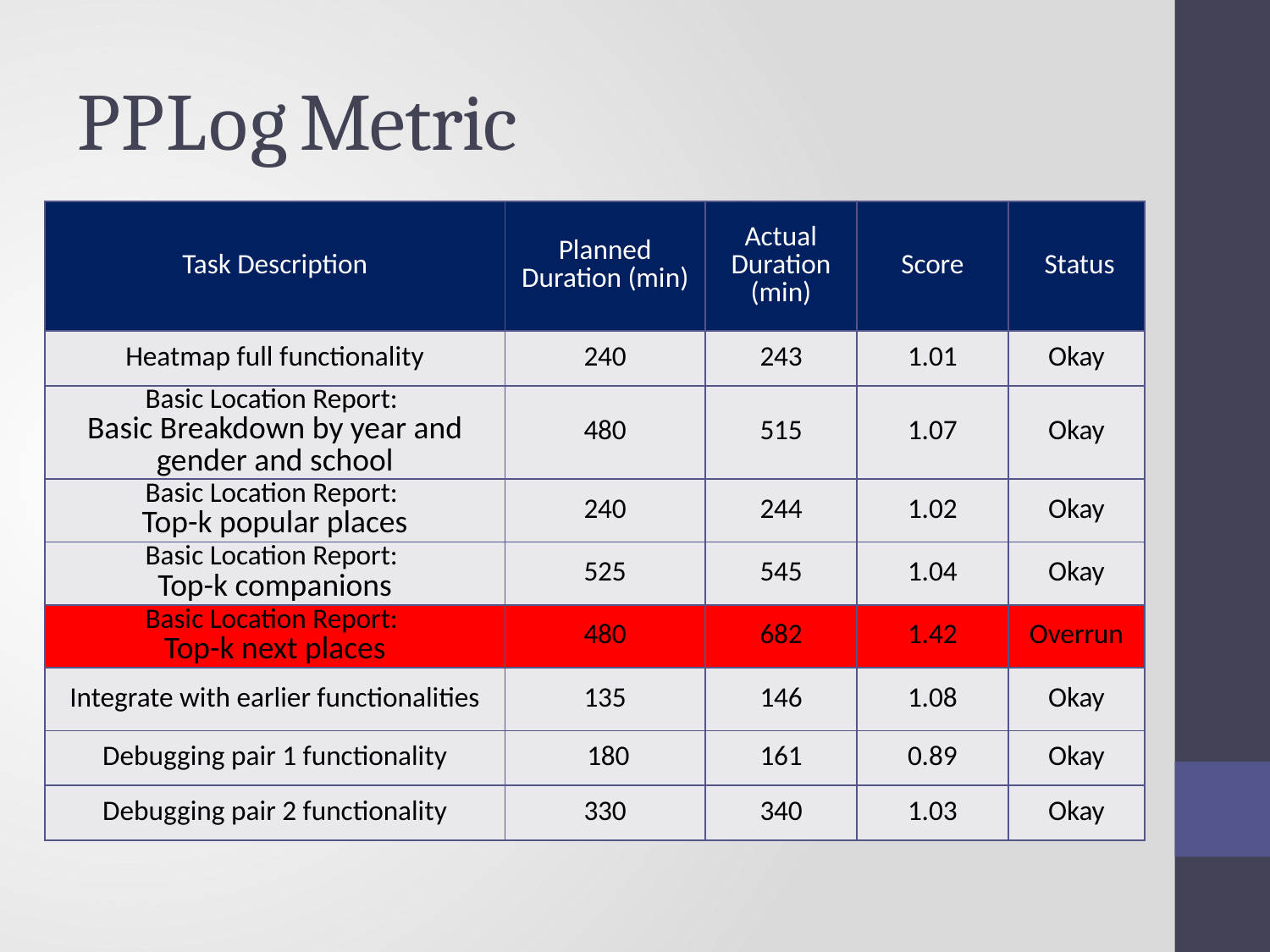

# PPLog Metric
| Task Description | Planned Duration (min) | Actual Duration (min) | Score | Status |
| --- | --- | --- | --- | --- |
| Heatmap full functionality | 240 | 243 | 1.01 | Okay |
| Basic Location Report: Basic Breakdown by year and gender and school | 480 | 515 | 1.07 | Okay |
| Basic Location Report: Top-k popular places | 240 | 244 | 1.02 | Okay |
| Basic Location Report: Top-k companions | 525 | 545 | 1.04 | Okay |
| Basic Location Report: Top-k next places | 480 | 682 | 1.42 | Overrun |
| Integrate with earlier functionalities | 135 | 146 | 1.08 | Okay |
| Debugging pair 1 functionality | 180 | 161 | 0.89 | Okay |
| Debugging pair 2 functionality | 330 | 340 | 1.03 | Okay |